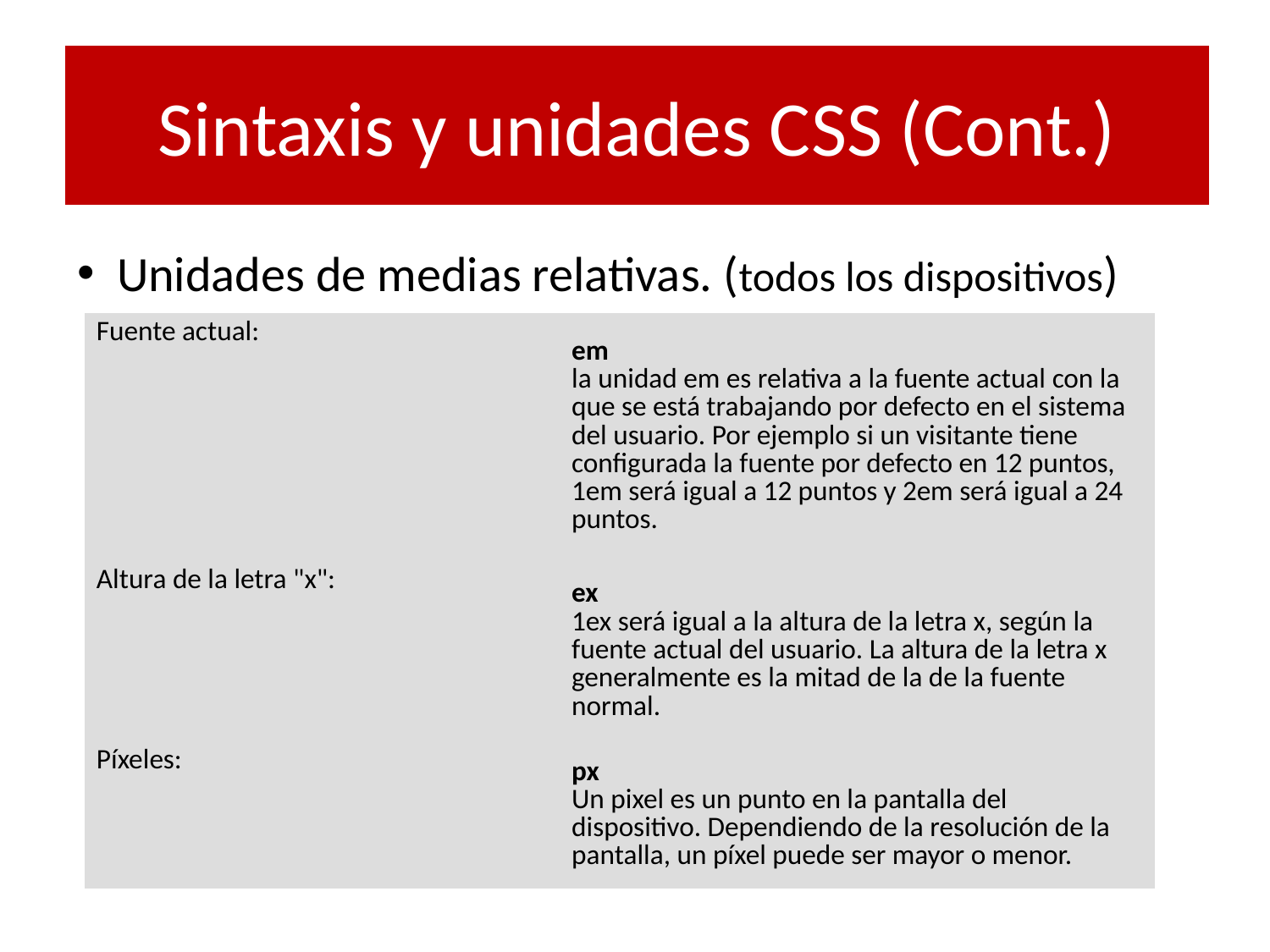

# Sintaxis y unidades CSS (Cont.)
Unidades de medias relativas. (todos los dispositivos)

| Fuente actual: | em la unidad em es relativa a la fuente actual con la que se está trabajando por defecto en el sistema del usuario. Por ejemplo si un visitante tiene configurada la fuente por defecto en 12 puntos, 1em será igual a 12 puntos y 2em será igual a 24 puntos. |
| --- | --- |
| Altura de la letra "x": | ex 1ex será igual a la altura de la letra x, según la fuente actual del usuario. La altura de la letra x generalmente es la mitad de la de la fuente normal. |
| Píxeles: | px Un pixel es un punto en la pantalla del dispositivo. Dependiendo de la resolución de la pantalla, un píxel puede ser mayor o menor. |